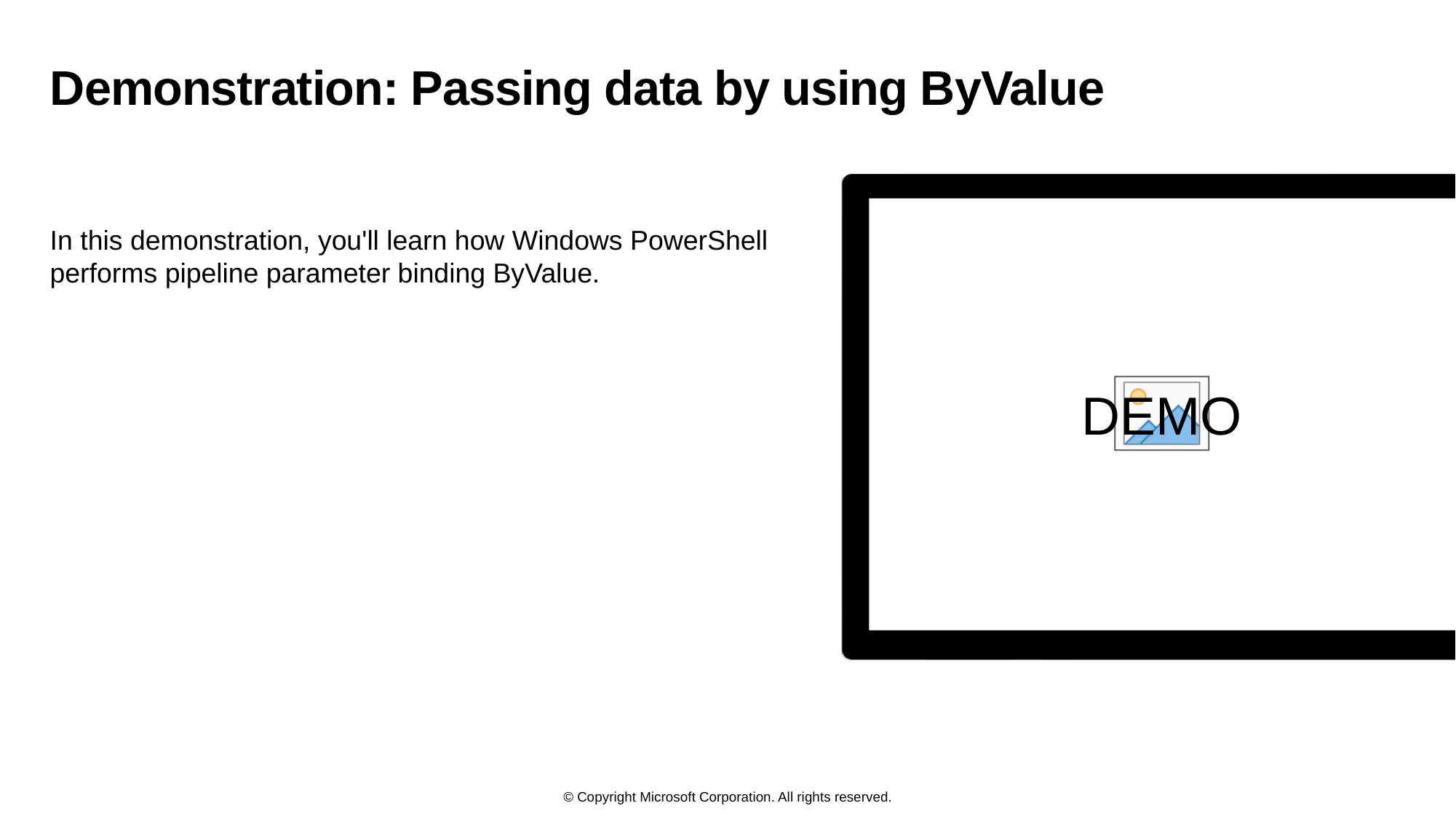

# Demonstration: Passing data by using ByValue

In this demonstration, you'll learn how Windows PowerShell performs pipeline parameter binding ByValue.